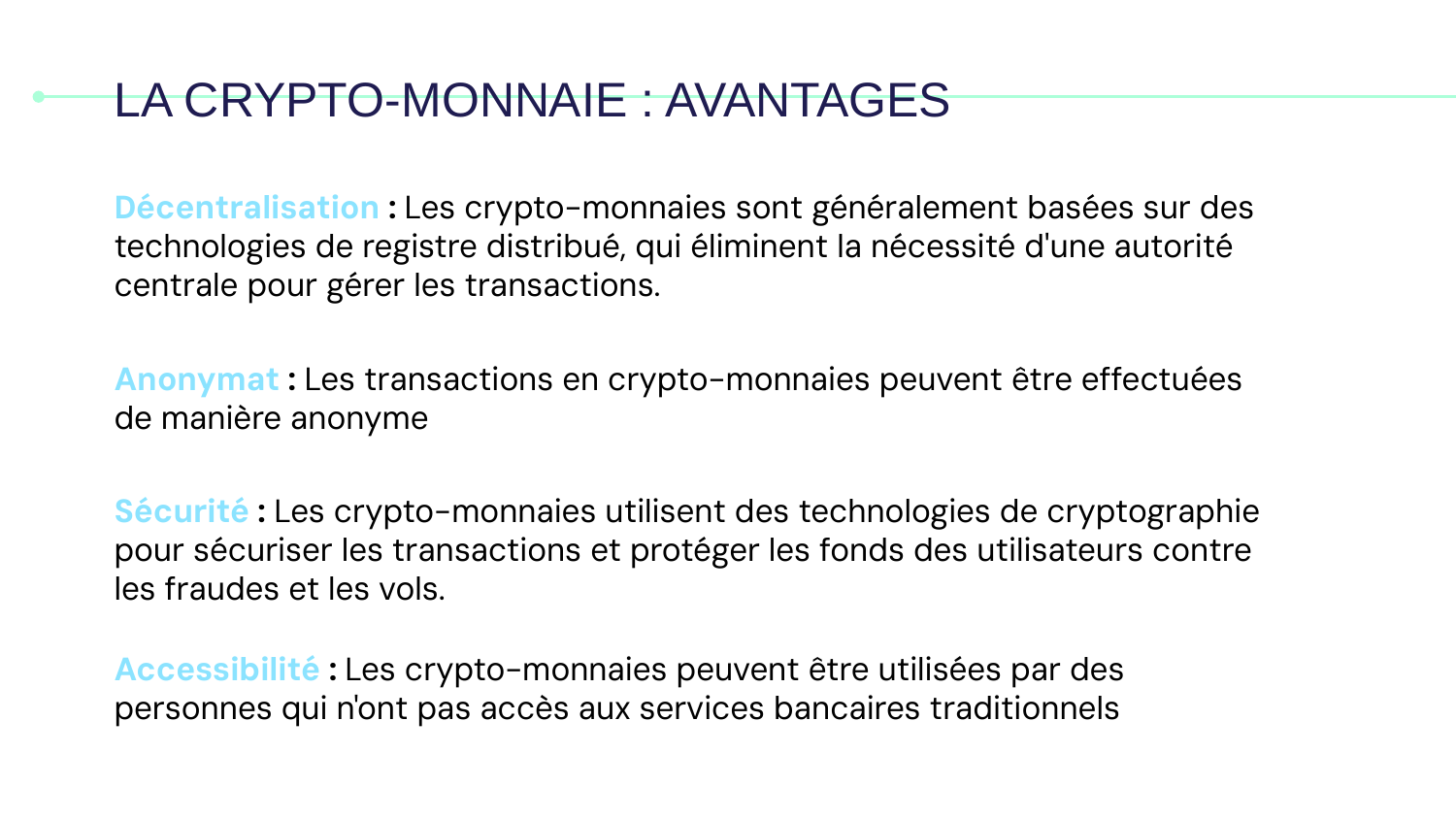

# LA CRYPTO-MONNAIE : AVANTAGES
Décentralisation : Les crypto-monnaies sont généralement basées sur des technologies de registre distribué, qui éliminent la nécessité d'une autorité centrale pour gérer les transactions.
Anonymat : Les transactions en crypto-monnaies peuvent être effectuées de manière anonyme
Sécurité : Les crypto-monnaies utilisent des technologies de cryptographie pour sécuriser les transactions et protéger les fonds des utilisateurs contre les fraudes et les vols.
Accessibilité : Les crypto-monnaies peuvent être utilisées par des personnes qui n'ont pas accès aux services bancaires traditionnels